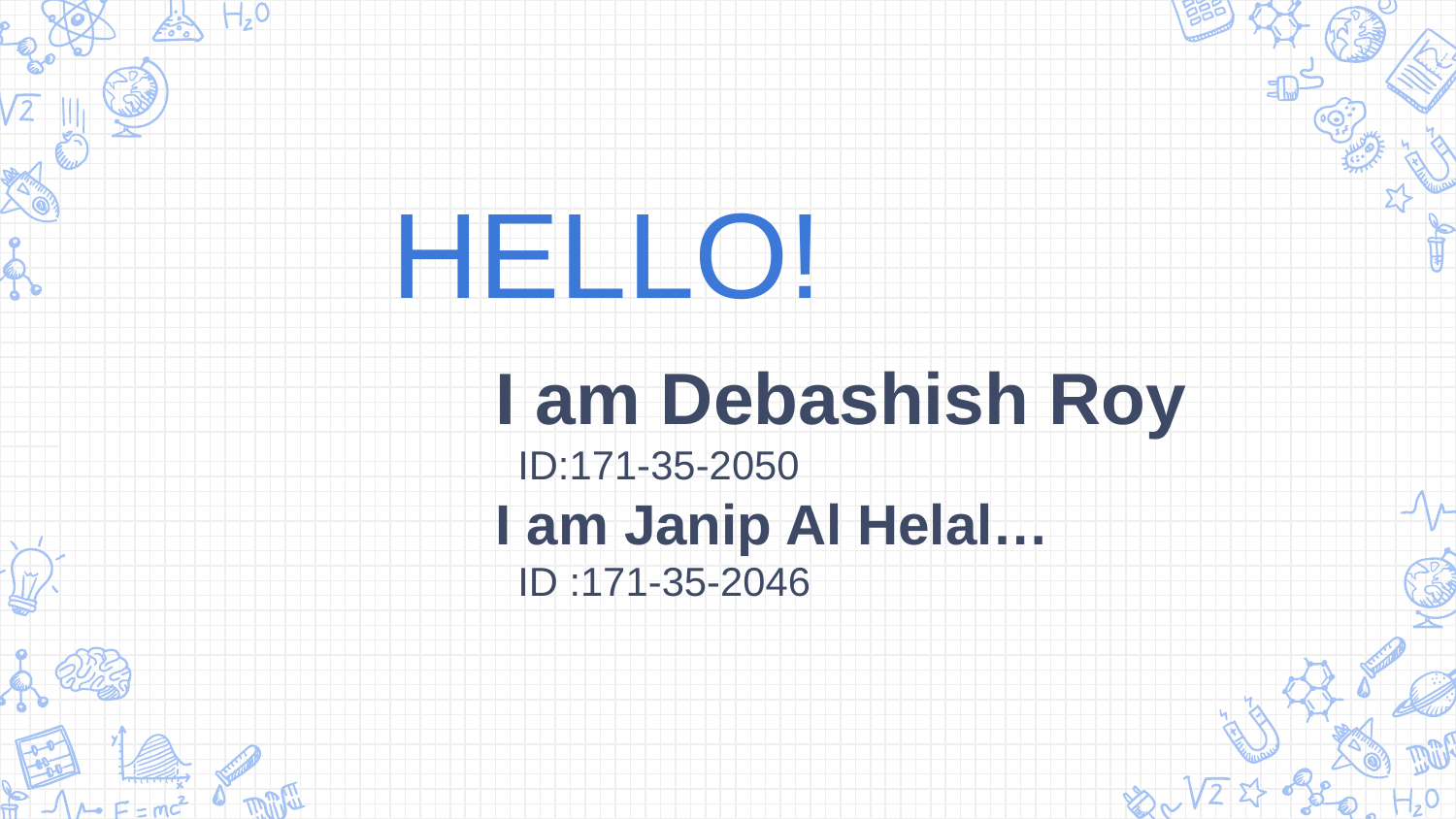

HELLO!
I am Debashish Roy
  ID:171-35-2050
I am Janip Al Helal…
  ID :171-35-2046